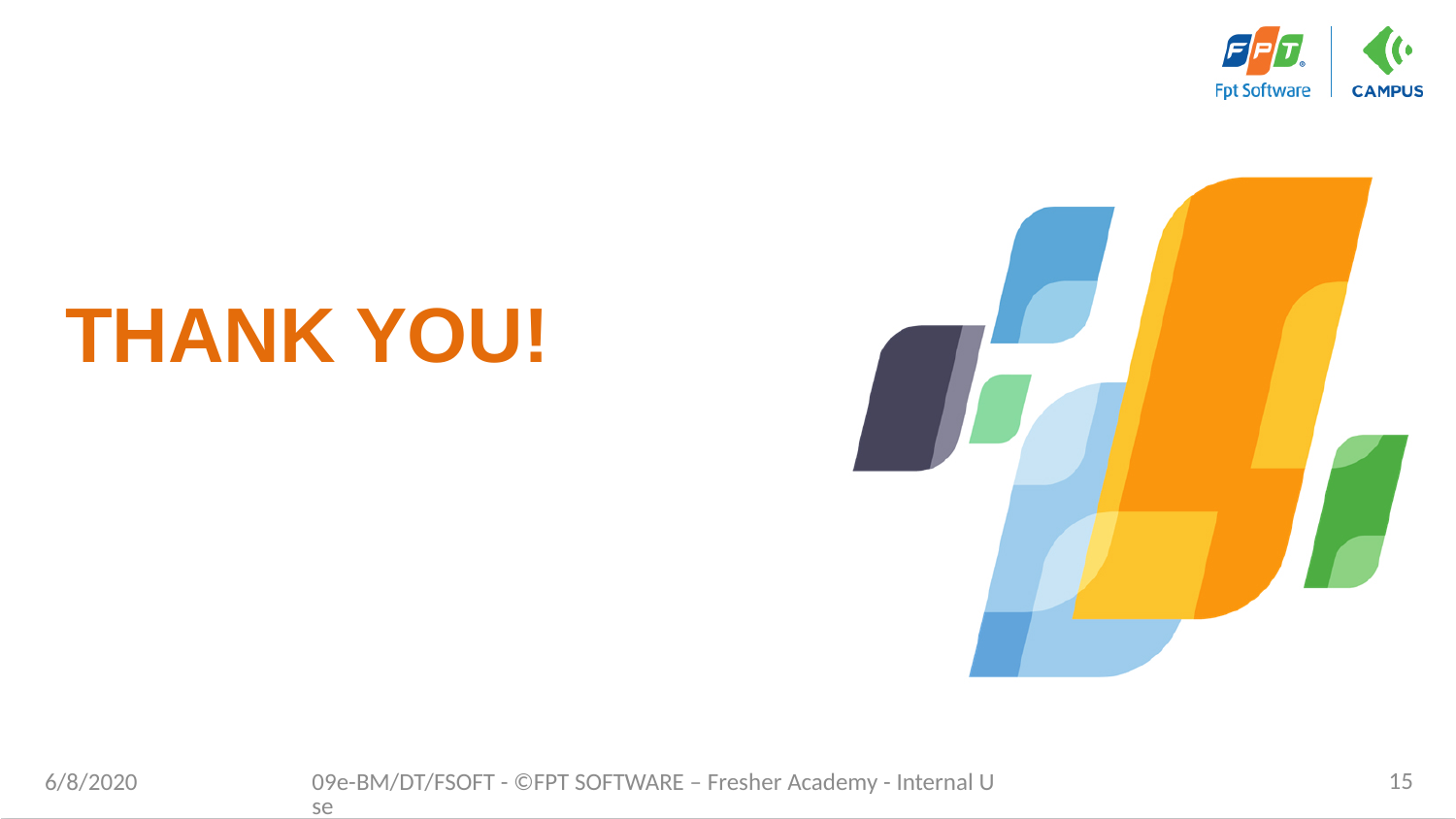

# THANK YOU!

15
6/8/2020
09e-BM/DT/FSOFT - ©FPT SOFTWARE – Fresher Academy - Internal Use